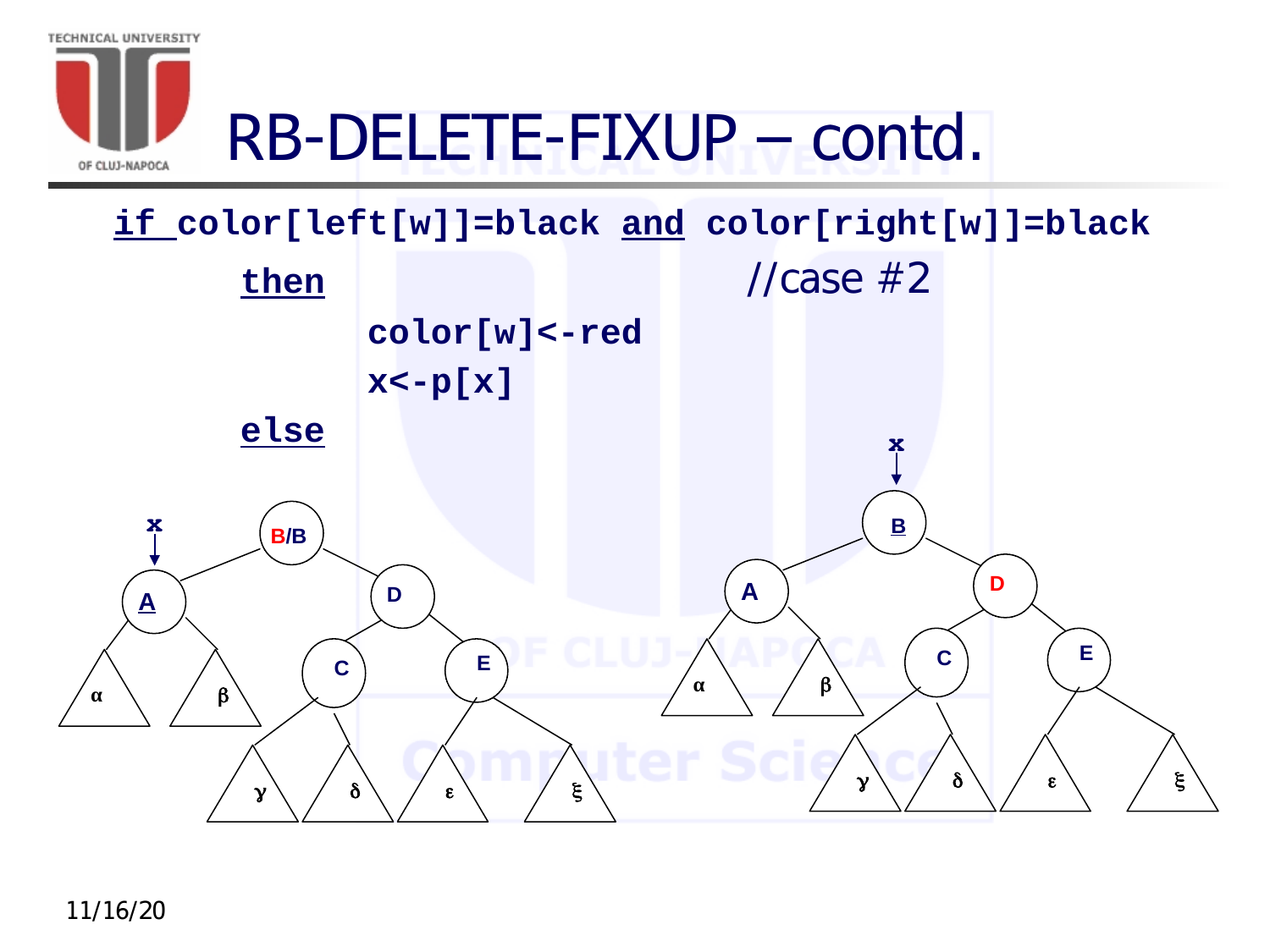

# RB-DELETE-FIXUP – contd.
	if color[left[w]]=black and color[right[w]]=black
		then 	 			//case #2
			color[w]<-red
			x<-p[x]
		else

   B

D

A

E
C

α
β

γ
δ
ε
ξ

B/B

D

A

E
C

α
β

γ
δ
ε
ξ
x
x
11/16/20